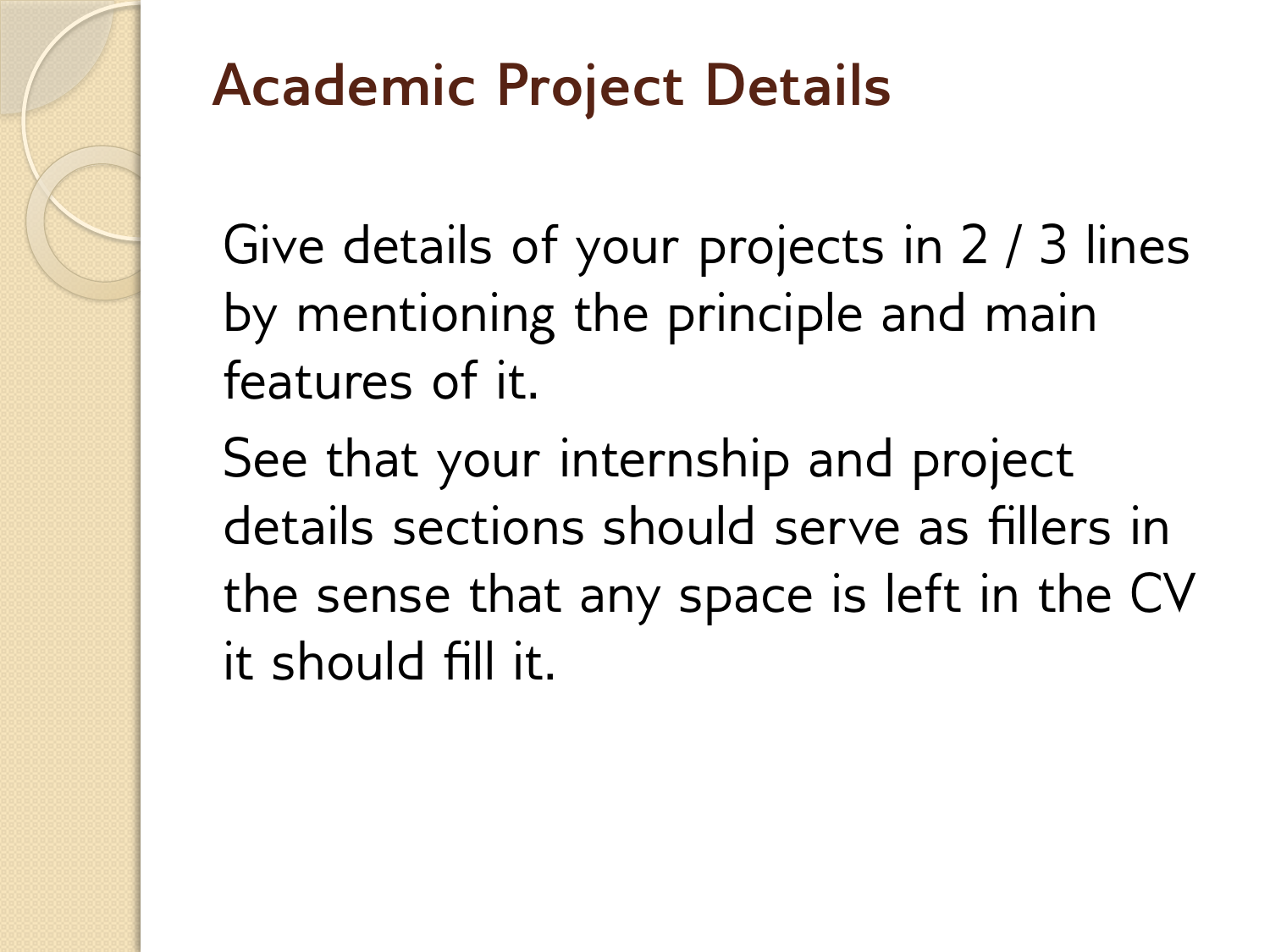

# Academic Project Details
Give details of your projects in 2 / 3 lines by mentioning the principle and main features of it.
See that your internship and project details sections should serve as fillers in the sense that any space is left in the CV it should fill it.